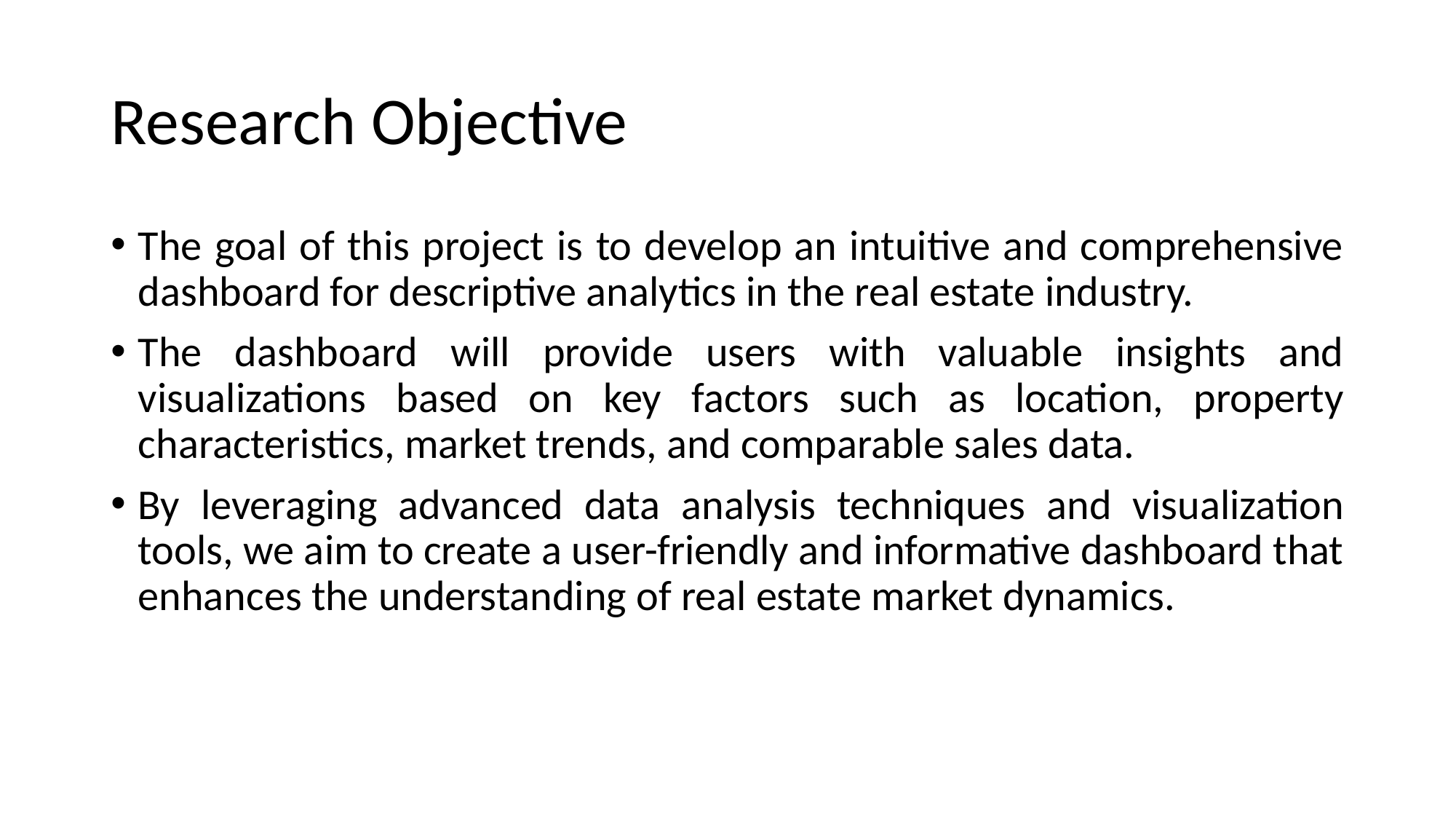

# Research Objective
The goal of this project is to develop an intuitive and comprehensive dashboard for descriptive analytics in the real estate industry.
The dashboard will provide users with valuable insights and visualizations based on key factors such as location, property characteristics, market trends, and comparable sales data.
By leveraging advanced data analysis techniques and visualization tools, we aim to create a user-friendly and informative dashboard that enhances the understanding of real estate market dynamics.